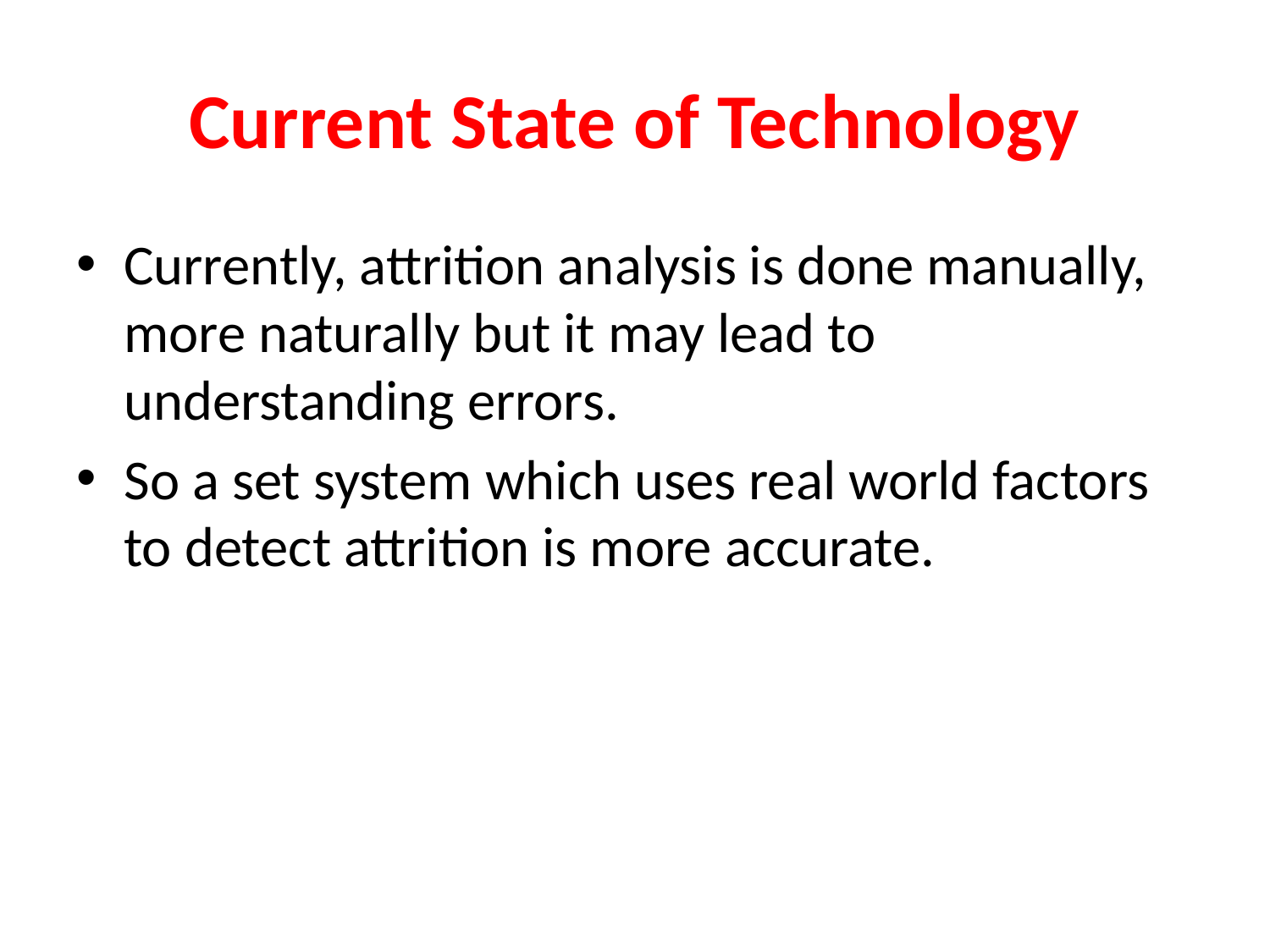

# Current State of Technology
Currently, attrition analysis is done manually, more naturally but it may lead to understanding errors.
So a set system which uses real world factors to detect attrition is more accurate.